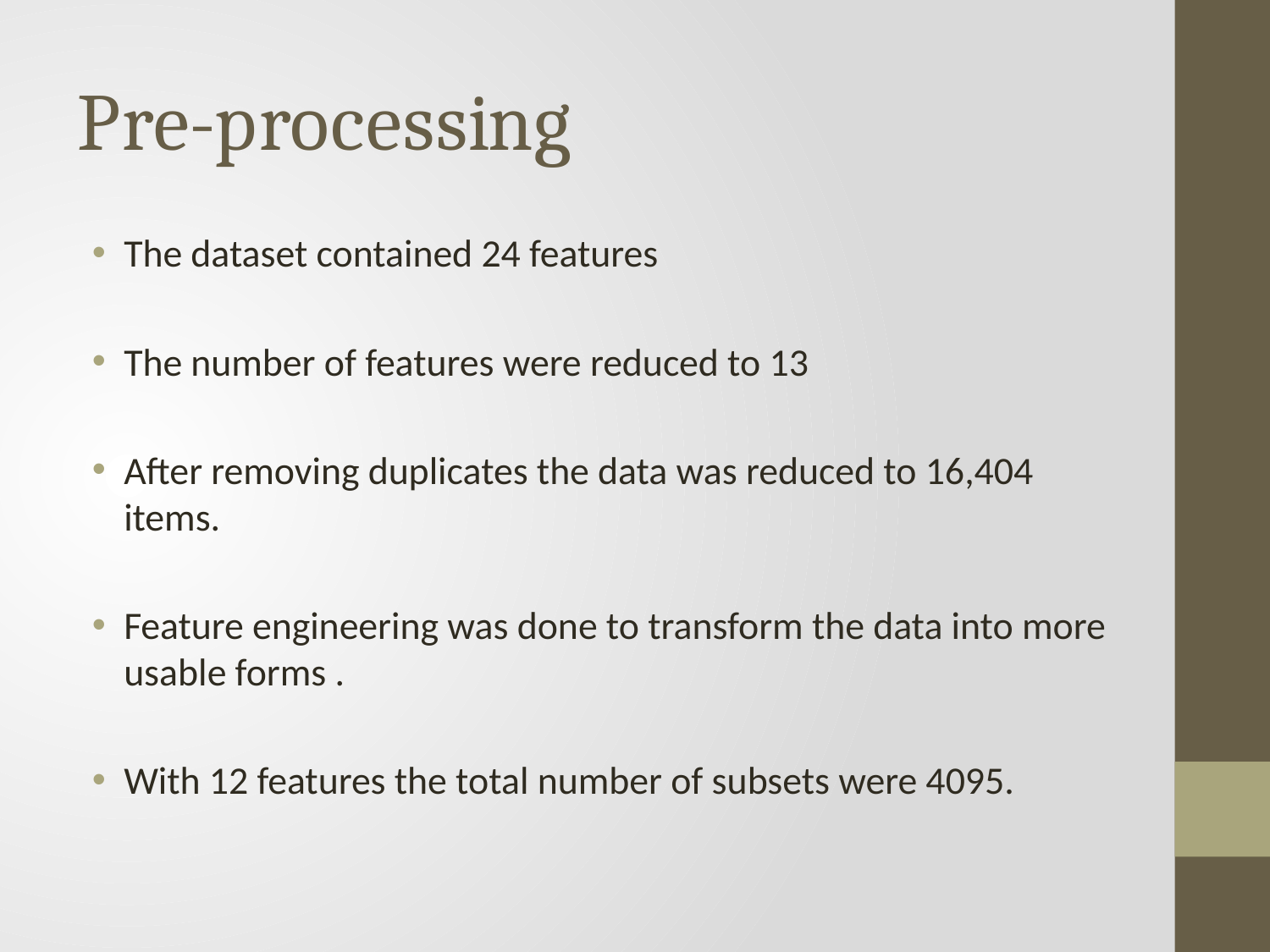

# Pre-processing
The dataset contained 24 features

The number of features were reduced to 13

After removing duplicates the data was reduced to 16,404 items.

Feature engineering was done to transform the data into more usable forms .

With 12 features the total number of subsets were 4095.